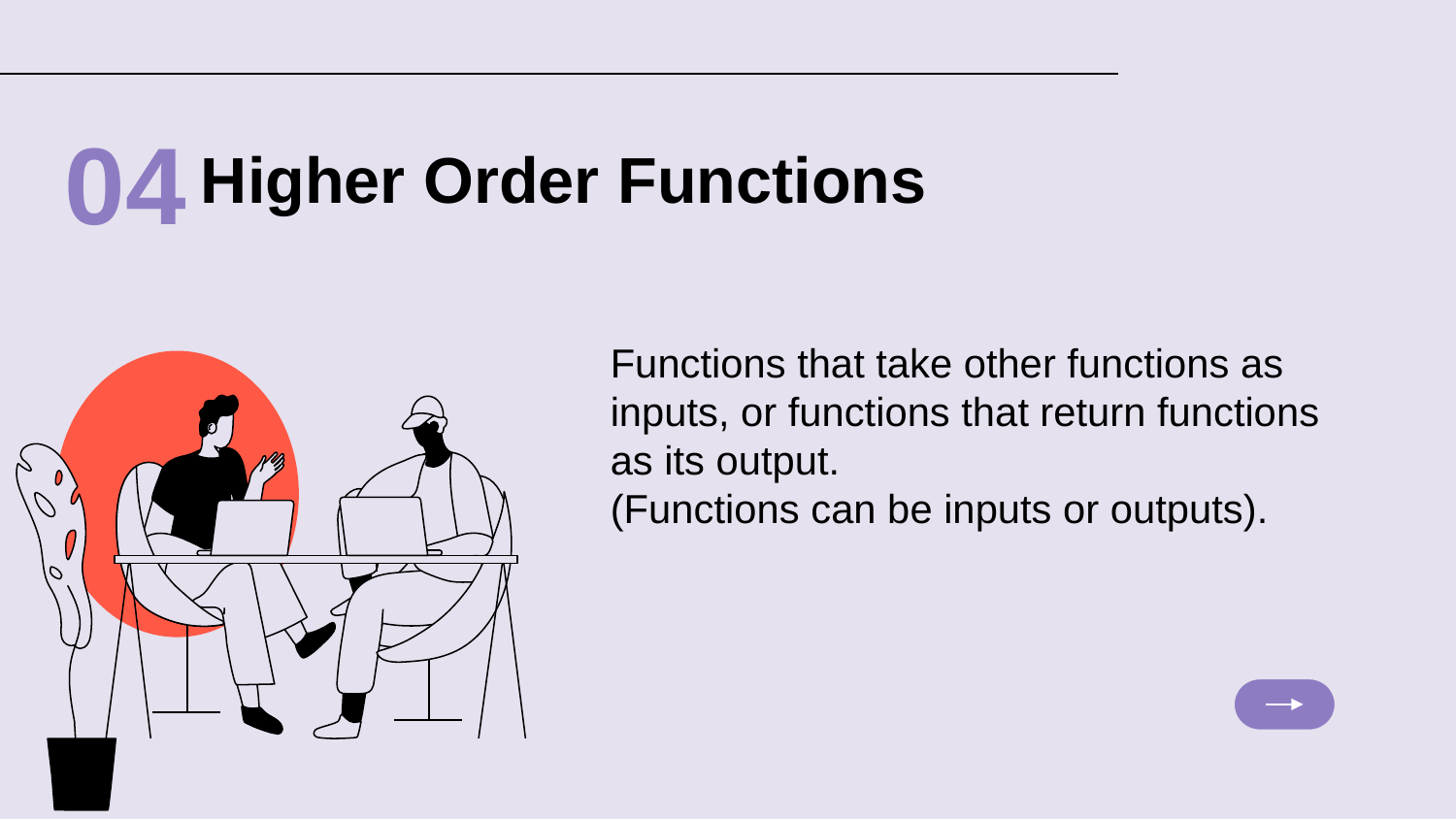

04
# Higher Order Functions
Functions that take other functions as inputs, or functions that return functions as its output.
(Functions can be inputs or outputs).